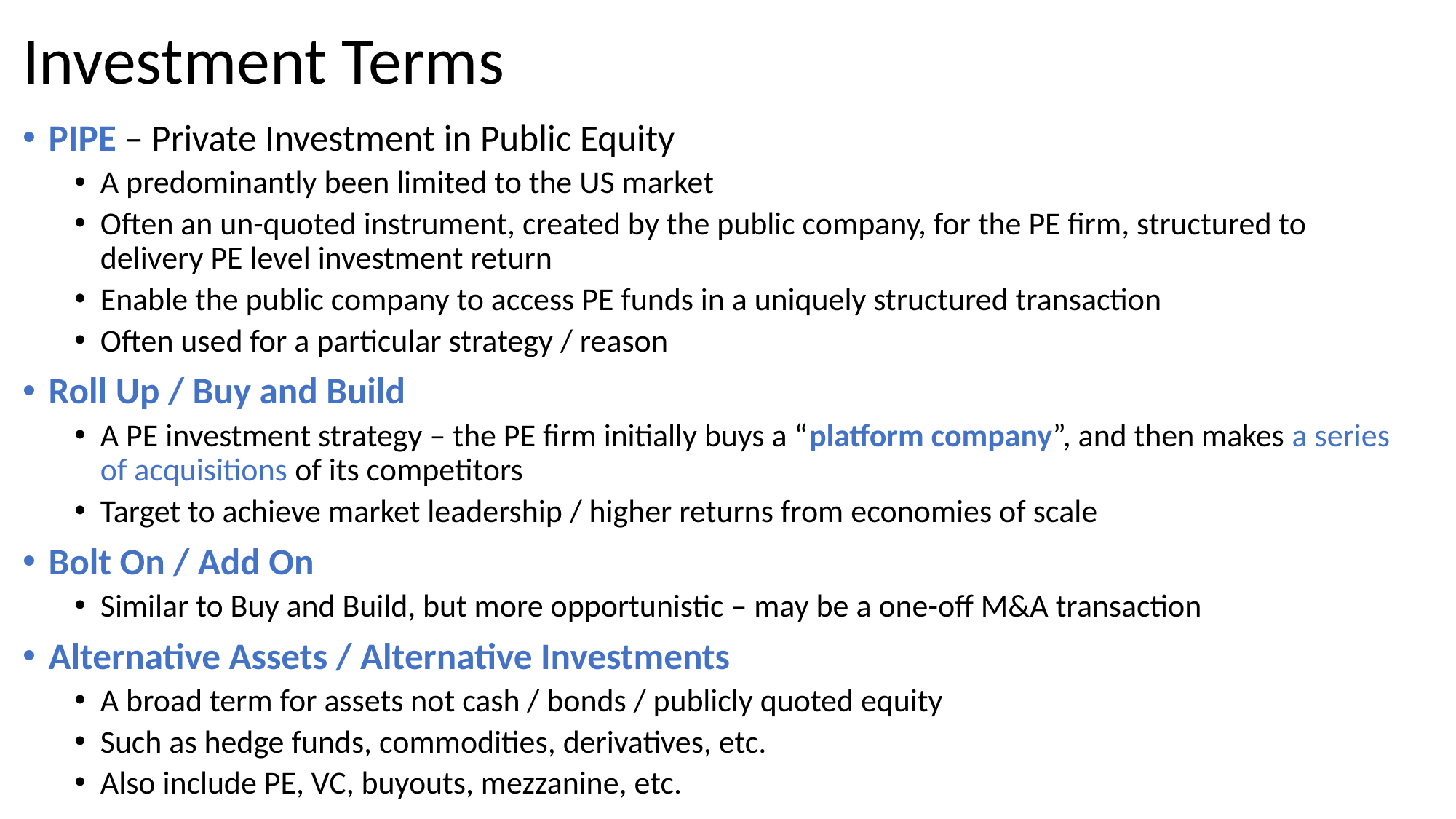

# Investment Terms
PIPE – Private Investment in Public Equity
A predominantly been limited to the US market
Often an un-quoted instrument, created by the public company, for the PE firm, structured to delivery PE level investment return
Enable the public company to access PE funds in a uniquely structured transaction
Often used for a particular strategy / reason
Roll Up / Buy and Build
A PE investment strategy – the PE firm initially buys a “platform company”, and then makes a series of acquisitions of its competitors
Target to achieve market leadership / higher returns from economies of scale
Bolt On / Add On
Similar to Buy and Build, but more opportunistic – may be a one-off M&A transaction
Alternative Assets / Alternative Investments
A broad term for assets not cash / bonds / publicly quoted equity
Such as hedge funds, commodities, derivatives, etc.
Also include PE, VC, buyouts, mezzanine, etc.